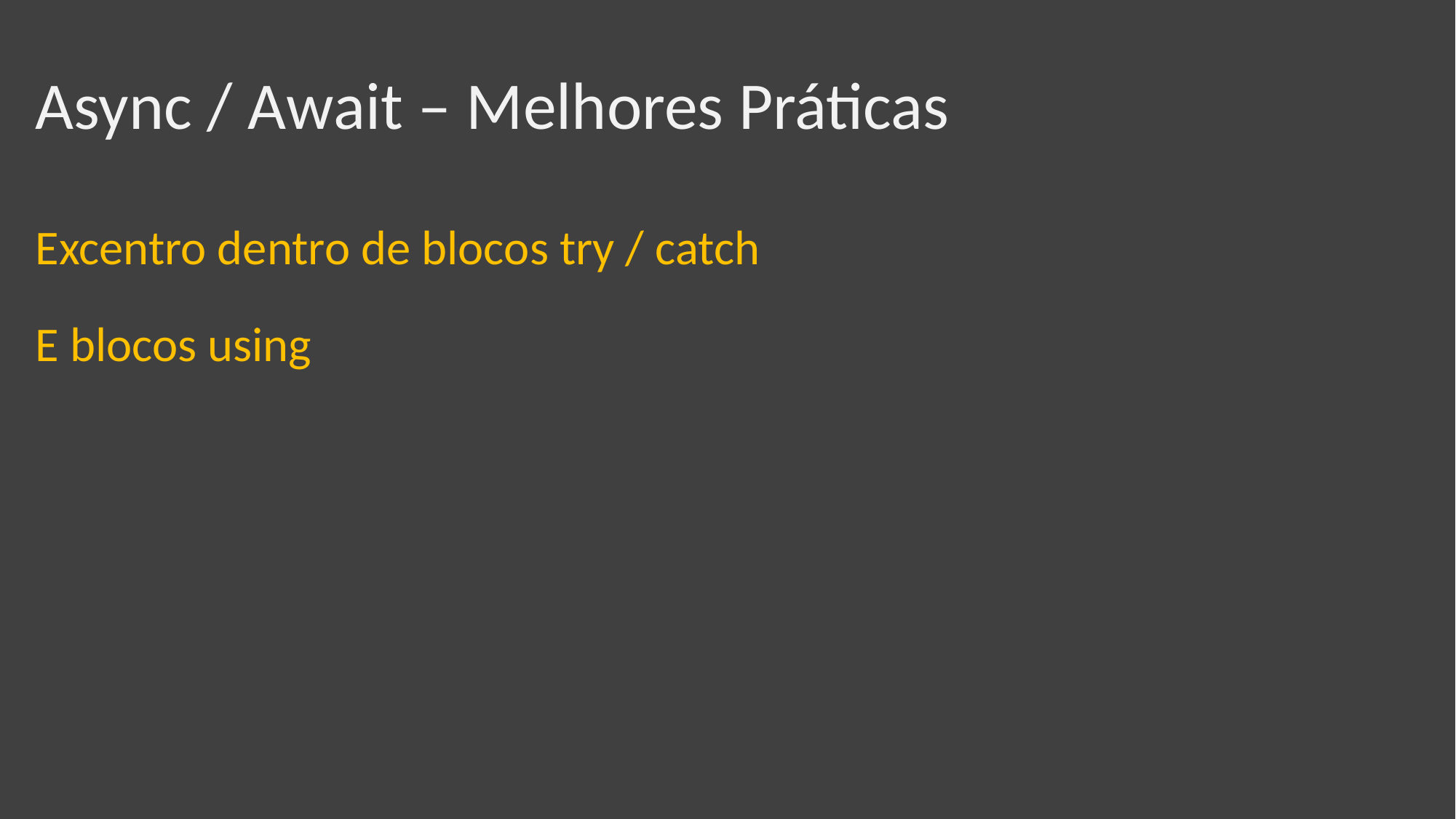

Async / Await – Melhores Práticas
Excentro dentro de blocos try / catch
E blocos using